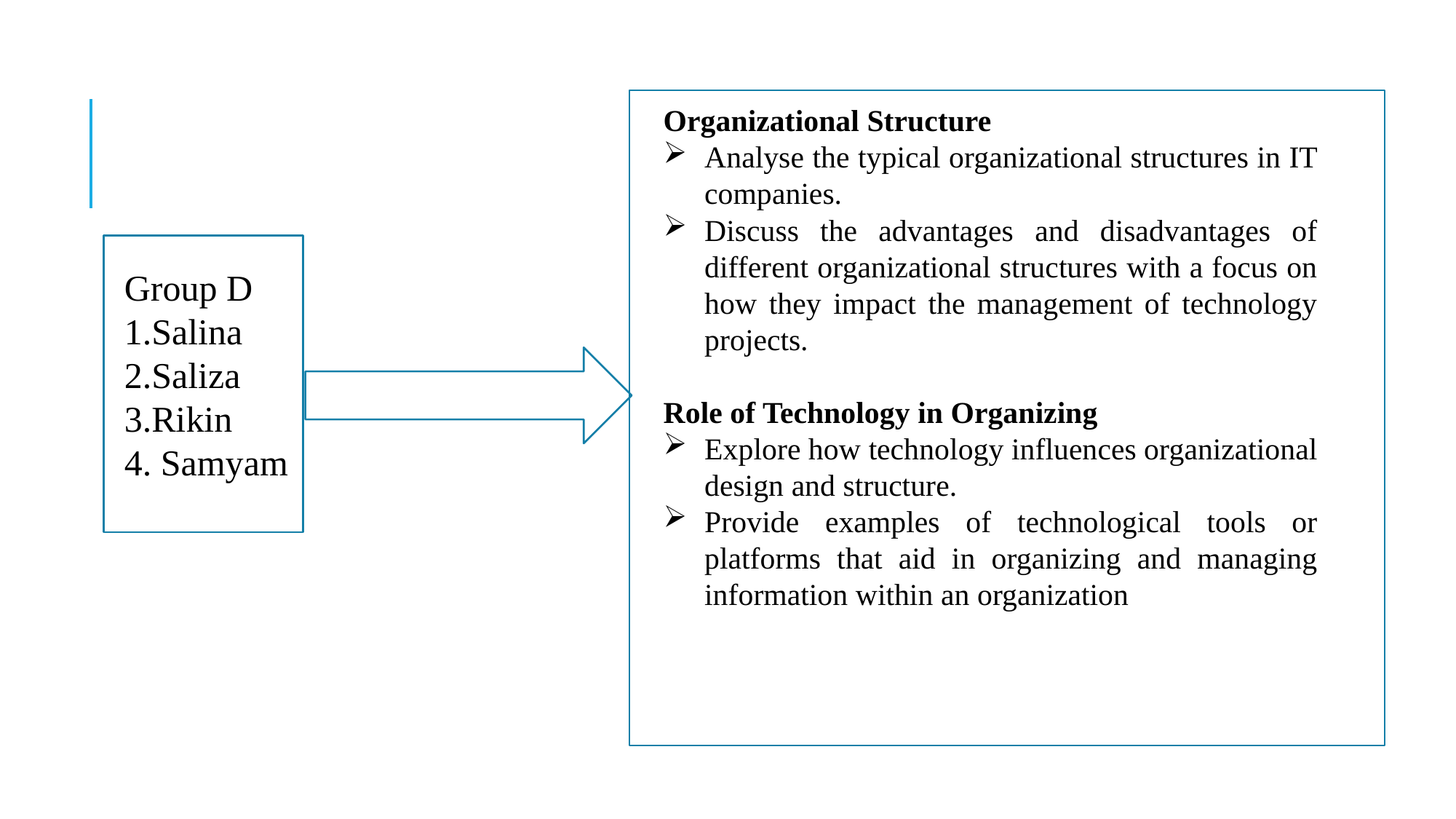

Organizational Structure
Analyse the typical organizational structures in IT companies.
Discuss the advantages and disadvantages of different organizational structures with a focus on how they impact the management of technology projects.

Role of Technology in Organizing
Explore how technology influences organizational design and structure.
Provide examples of technological tools or platforms that aid in organizing and managing information within an organization

Group D
1.Salina
2.Saliza
3.Rikin
4. Samyam